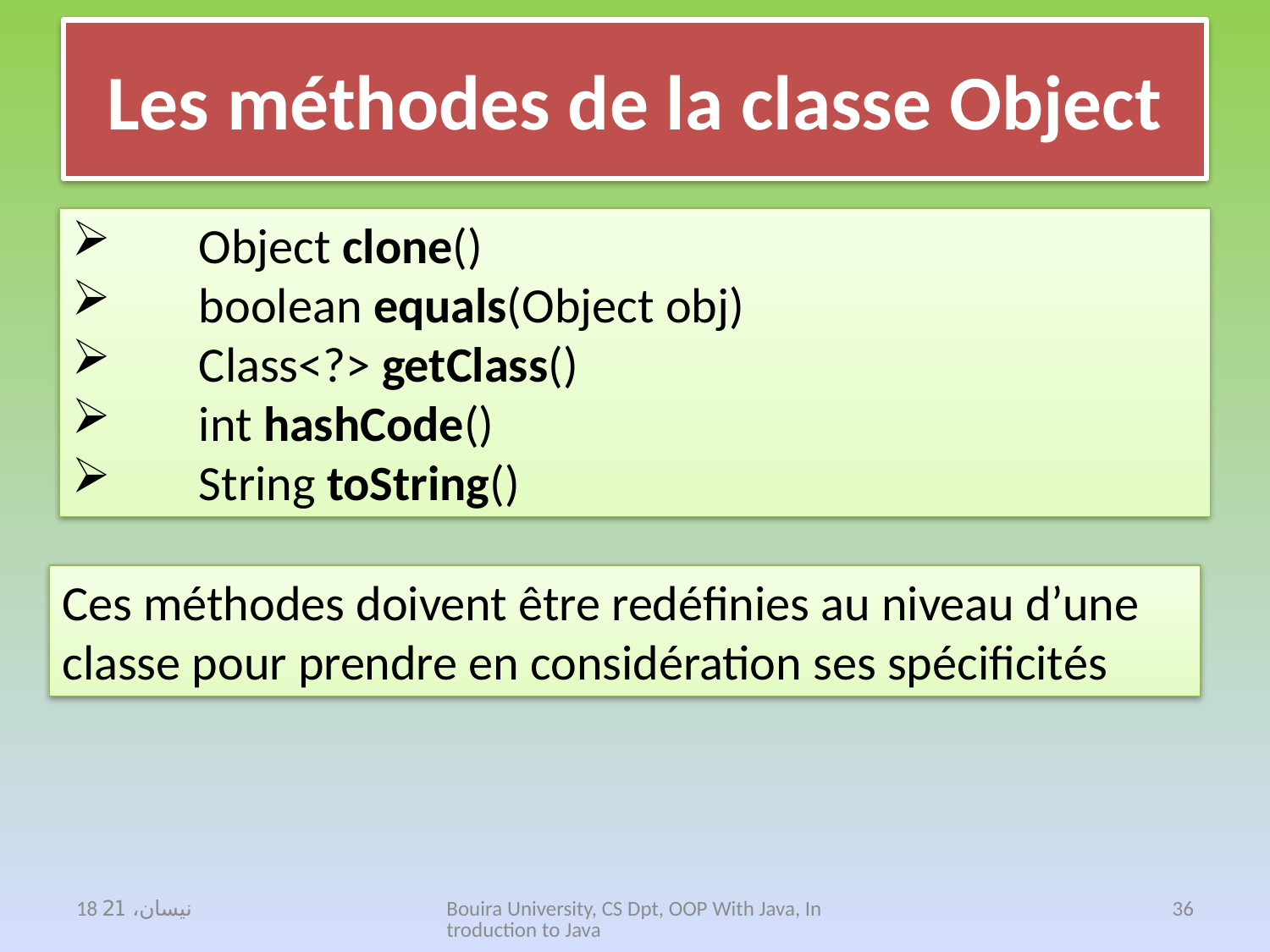

# Les méthodes de la classe Object
 	Object clone()
 	boolean equals(Object obj)
 	Class<?> getClass()
 	int hashCode()
 	String toString()
Ces méthodes doivent être redéfinies au niveau d’une classe pour prendre en considération ses spécificités
18 نيسان، 21
Bouira University, CS Dpt, OOP With Java, Introduction to Java
36